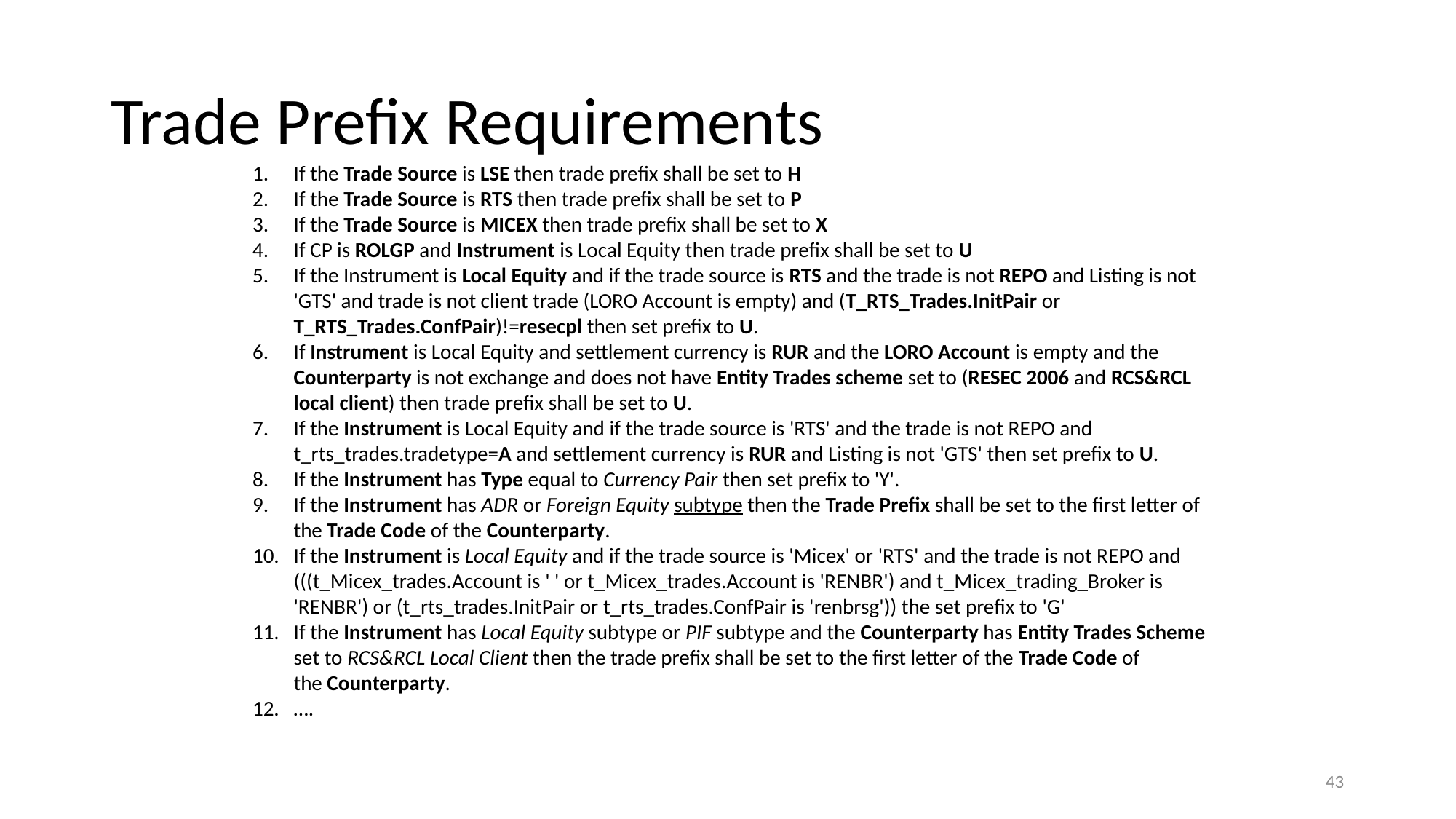

# Trade Prefix Requirements
If the Trade Source is LSE then trade prefix shall be set to H
If the Trade Source is RTS then trade prefix shall be set to P
If the Trade Source is MICEX then trade prefix shall be set to X
If CP is ROLGP and Instrument is Local Equity then trade prefix shall be set to U
If the Instrument is Local Equity and if the trade source is RTS and the trade is not REPO and Listing is not 'GTS' and trade is not client trade (LORO Account is empty) and (T_RTS_Trades.InitPair or T_RTS_Trades.ConfPair)!=resecpl then set prefix to U.
If Instrument is Local Equity and settlement currency is RUR and the LORO Account is empty and the Counterparty is not exchange and does not have Entity Trades scheme set to (RESEC 2006 and RCS&RCL local client) then trade prefix shall be set to U.
If the Instrument is Local Equity and if the trade source is 'RTS' and the trade is not REPO and t_rts_trades.tradetype=A and settlement currency is RUR and Listing is not 'GTS' then set prefix to U.
If the Instrument has Type equal to Currency Pair then set prefix to 'Y'.
If the Instrument has ADR or Foreign Equity subtype then the Trade Prefix shall be set to the first letter of the Trade Code of the Counterparty.
If the Instrument is Local Equity and if the trade source is 'Micex' or 'RTS' and the trade is not REPO and (((t_Micex_trades.Account is ' ' or t_Micex_trades.Account is 'RENBR') and t_Micex_trading_Broker is 'RENBR') or (t_rts_trades.InitPair or t_rts_trades.ConfPair is 'renbrsg')) the set prefix to 'G'
If the Instrument has Local Equity subtype or PIF subtype and the Counterparty has Entity Trades Scheme set to RCS&RCL Local Client then the trade prefix shall be set to the first letter of the Trade Code of the Counterparty.
….
43